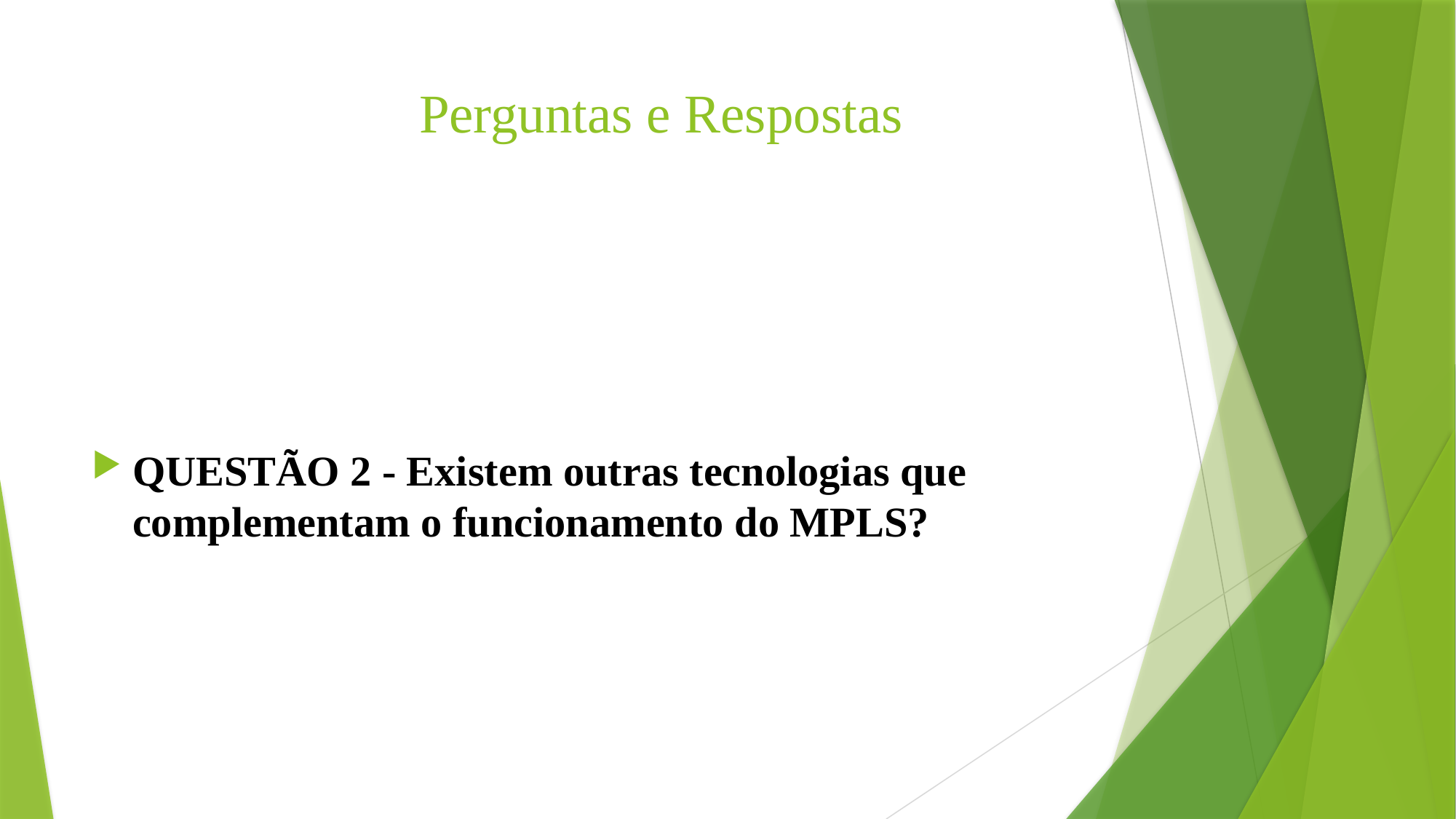

# Perguntas e Respostas

QUESTÃO 2 - Existem outras tecnologias que complementam o funcionamento do MPLS?